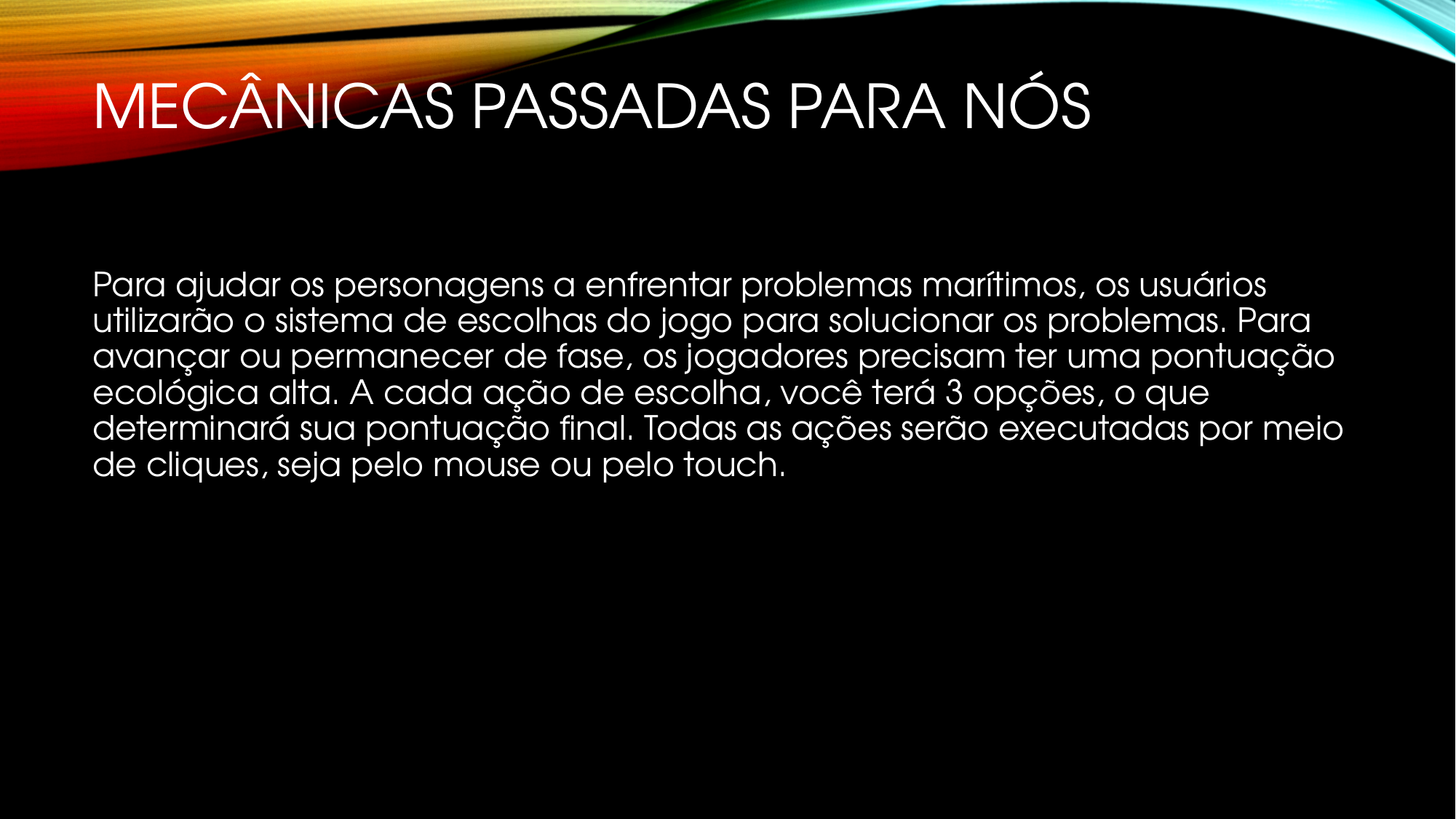

# Mecânicas passadas para nós
Para ajudar os personagens a enfrentar problemas marítimos, os usuários utilizarão o sistema de escolhas do jogo para solucionar os problemas. Para avançar ou permanecer de fase, os jogadores precisam ter uma pontuação ecológica alta. A cada ação de escolha, você terá 3 opções, o que determinará sua pontuação final. Todas as ações serão executadas por meio de cliques, seja pelo mouse ou pelo touch.